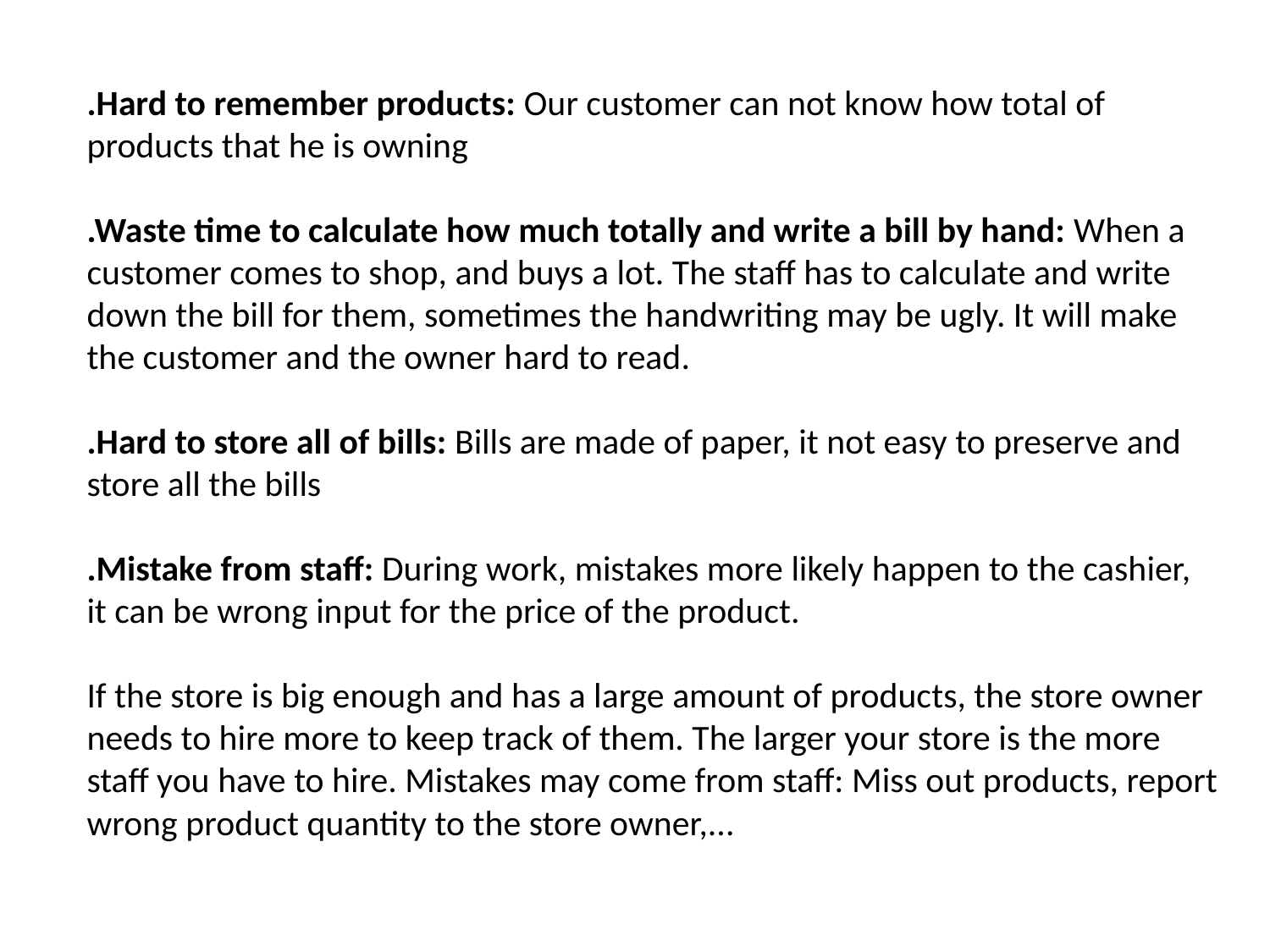

.Hard to remember products: Our customer can not know how total of products that he is owning

.Waste time to calculate how much totally and write a bill by hand: When a customer comes to shop, and buys a lot. The staff has to calculate and write down the bill for them, sometimes the handwriting may be ugly. It will make the customer and the owner hard to read.

.Hard to store all of bills: Bills are made of paper, it not easy to preserve and store all the bills

.Mistake from staff: During work, mistakes more likely happen to the cashier, it can be wrong input for the price of the product.

If the store is big enough and has a large amount of products, the store owner needs to hire more to keep track of them. The larger your store is the more staff you have to hire. Mistakes may come from staff: Miss out products, report wrong product quantity to the store owner,...